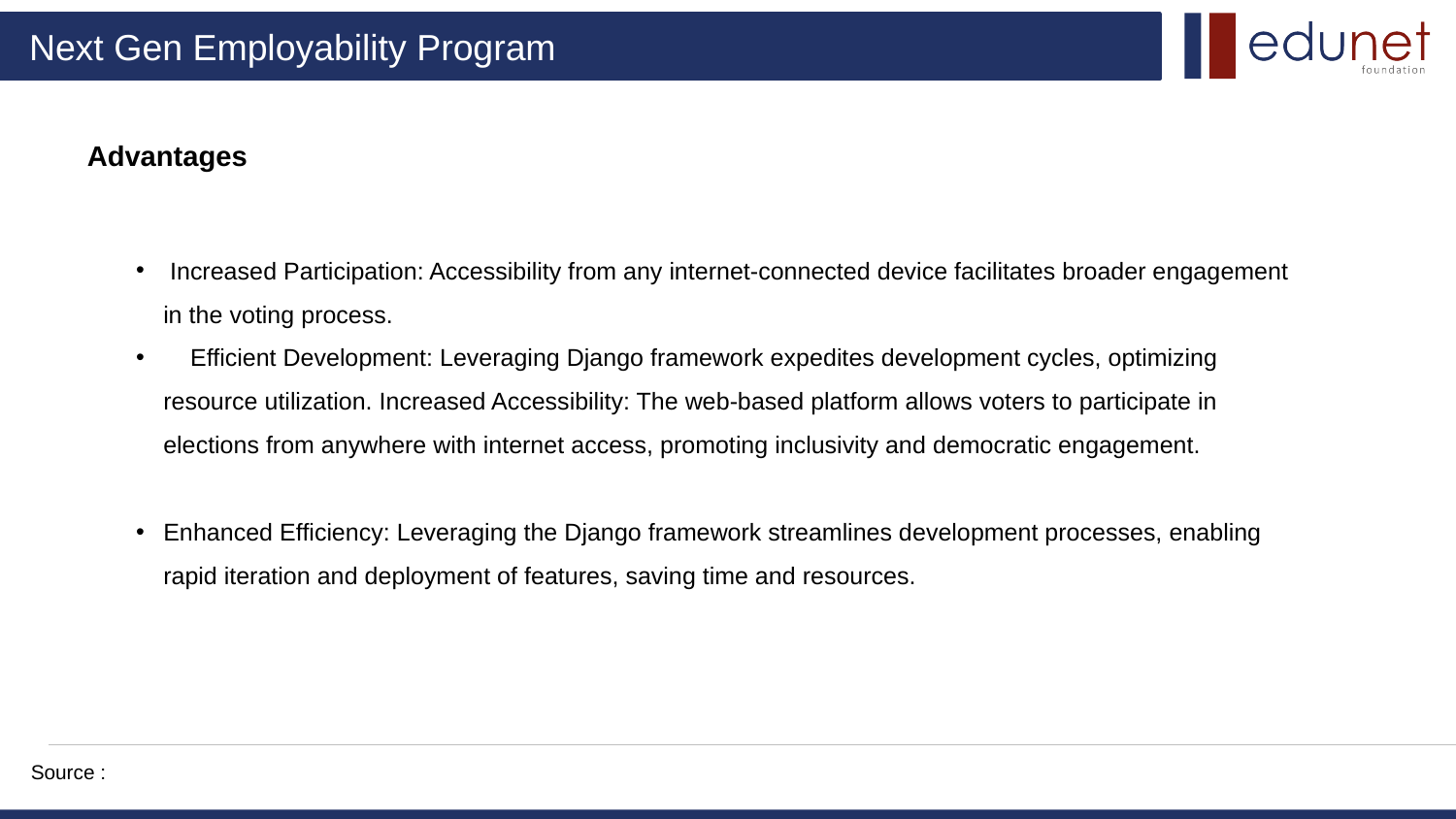

Advantages
 Increased Participation: Accessibility from any internet-connected device facilitates broader engagement in the voting process.
    Efficient Development: Leveraging Django framework expedites development cycles, optimizing resource utilization. Increased Accessibility: The web-based platform allows voters to participate in elections from anywhere with internet access, promoting inclusivity and democratic engagement.

Enhanced Efficiency: Leveraging the Django framework streamlines development processes, enabling rapid iteration and deployment of features, saving time and resources.

Source :